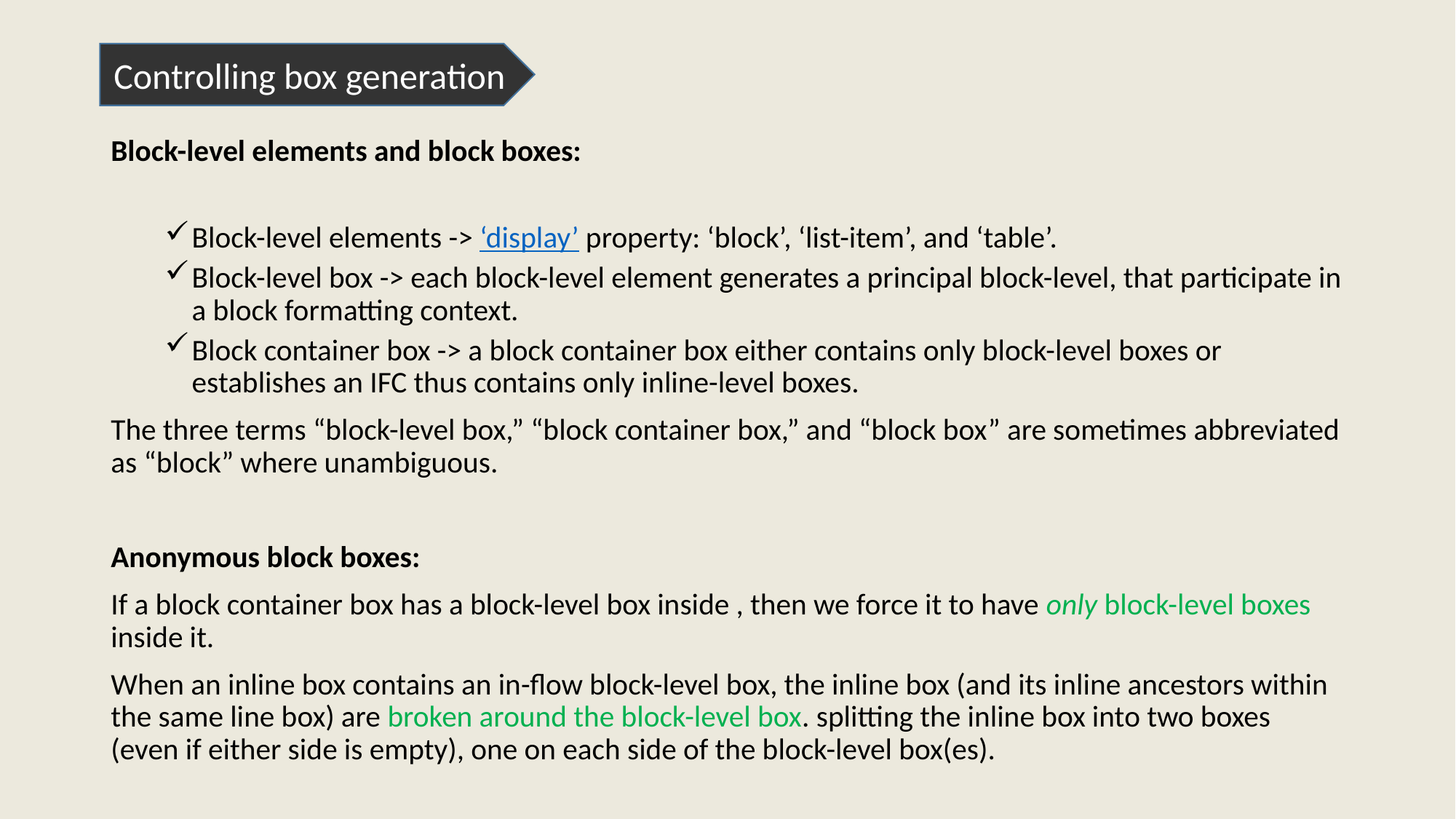

Controlling box generation
Block-level elements and block boxes:

Block-level elements -> ‘display’ property: ‘block’, ‘list-item’, and ‘table’.
Block-level box -> each block-level element generates a principal block-level, that participate in a block formatting context.
Block container box -> a block container box either contains only block-level boxes or establishes an IFC thus contains only inline-level boxes.
The three terms “block-level box,” “block container box,” and “block box” are sometimes abbreviated as “block” where unambiguous.

Anonymous block boxes:
If a block container box has a block-level box inside , then we force it to have only block-level boxes inside it.
When an inline box contains an in-flow block-level box, the inline box (and its inline ancestors within the same line box) are broken around the block-level box. splitting the inline box into two boxes (even if either side is empty), one on each side of the block-level box(es).